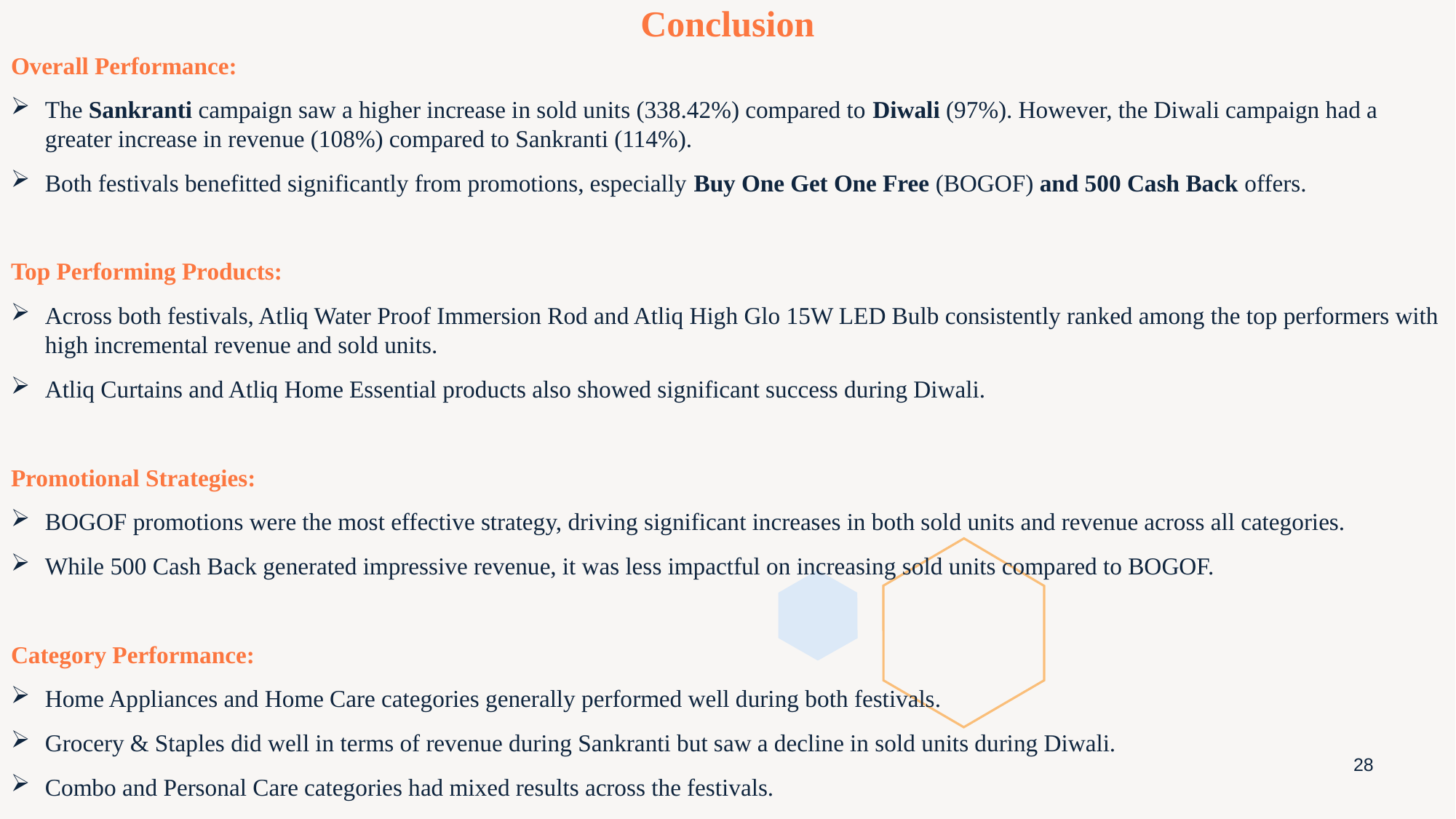

# Conclusion
Overall Performance:
The Sankranti campaign saw a higher increase in sold units (338.42%) compared to Diwali (97%). However, the Diwali campaign had a greater increase in revenue (108%) compared to Sankranti (114%).
Both festivals benefitted significantly from promotions, especially Buy One Get One Free (BOGOF) and 500 Cash Back offers.

Top Performing Products:
Across both festivals, Atliq Water Proof Immersion Rod and Atliq High Glo 15W LED Bulb consistently ranked among the top performers with high incremental revenue and sold units.
Atliq Curtains and Atliq Home Essential products also showed significant success during Diwali.

Promotional Strategies:
BOGOF promotions were the most effective strategy, driving significant increases in both sold units and revenue across all categories.
While 500 Cash Back generated impressive revenue, it was less impactful on increasing sold units compared to BOGOF.

Category Performance:
Home Appliances and Home Care categories generally performed well during both festivals.
Grocery & Staples did well in terms of revenue during Sankranti but saw a decline in sold units during Diwali.
Combo and Personal Care categories had mixed results across the festivals.

28